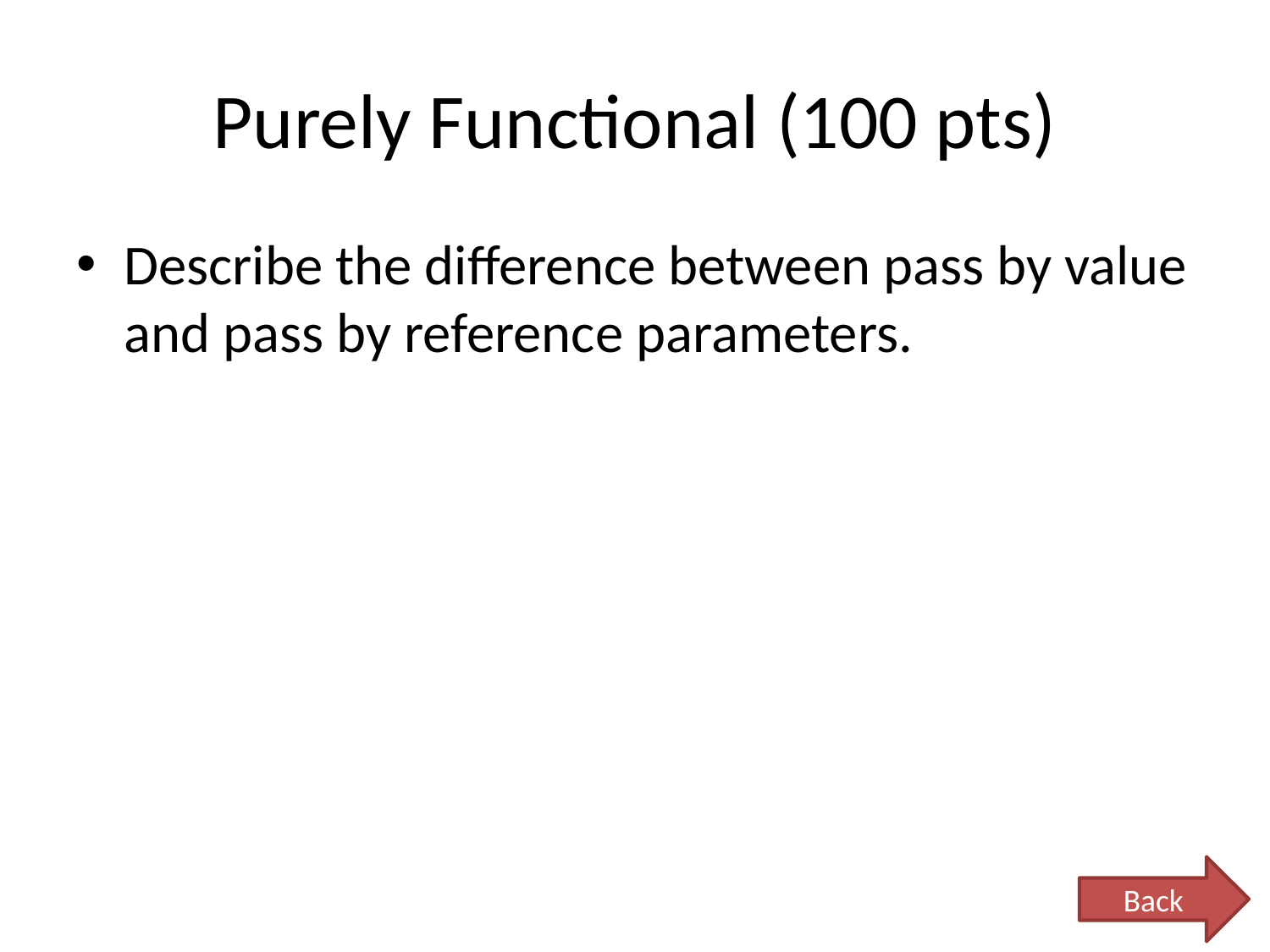

# Purely Functional (100 pts)
Describe the difference between pass by value and pass by reference parameters.
Back